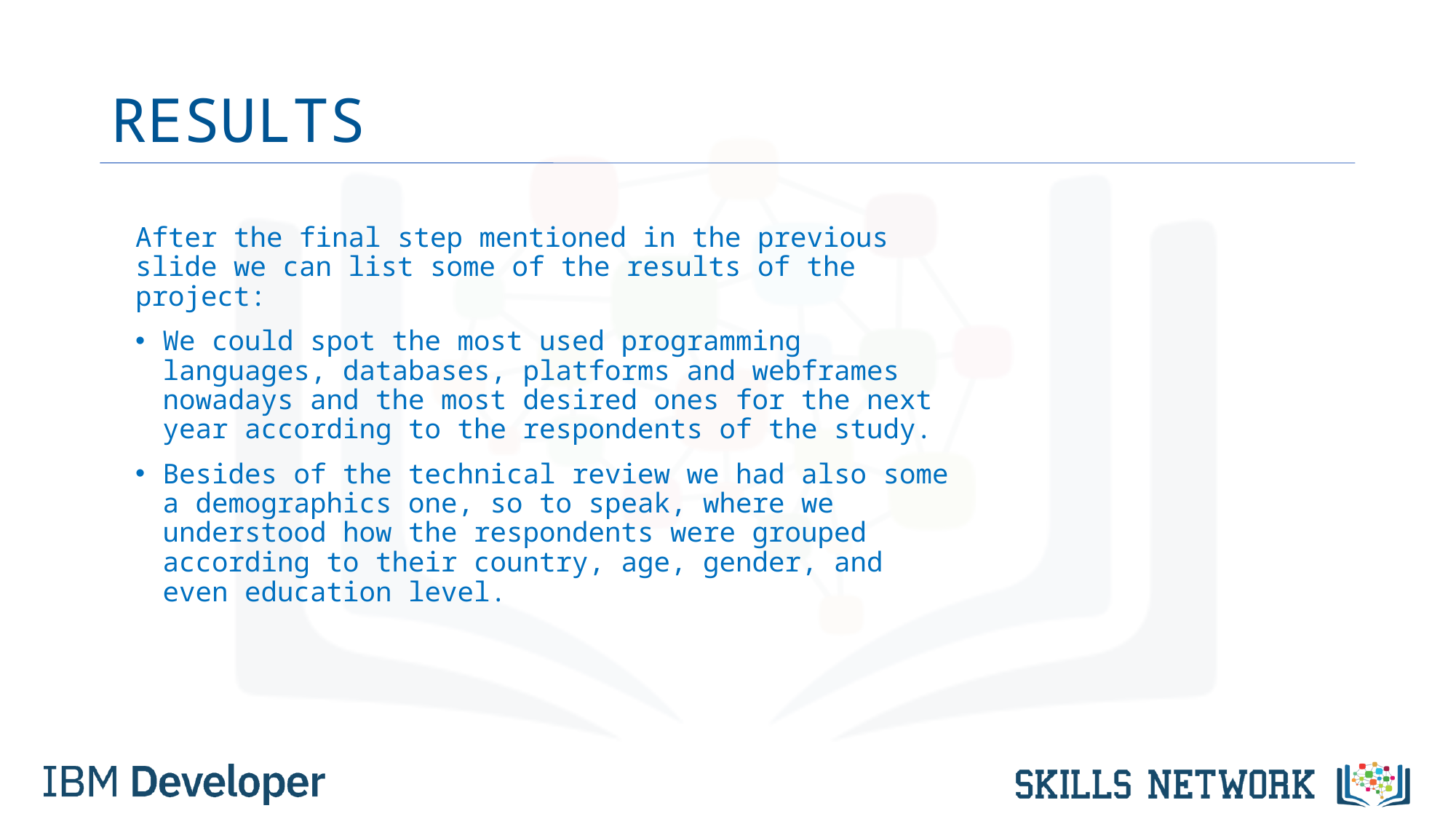

# RESULTS
After the final step mentioned in the previous slide we can list some of the results of the project:
We could spot the most used programming languages, databases, platforms and webframes nowadays and the most desired ones for the next year according to the respondents of the study.
Besides of the technical review we had also some a demographics one, so to speak, where we understood how the respondents were grouped according to their country, age, gender, and even education level.